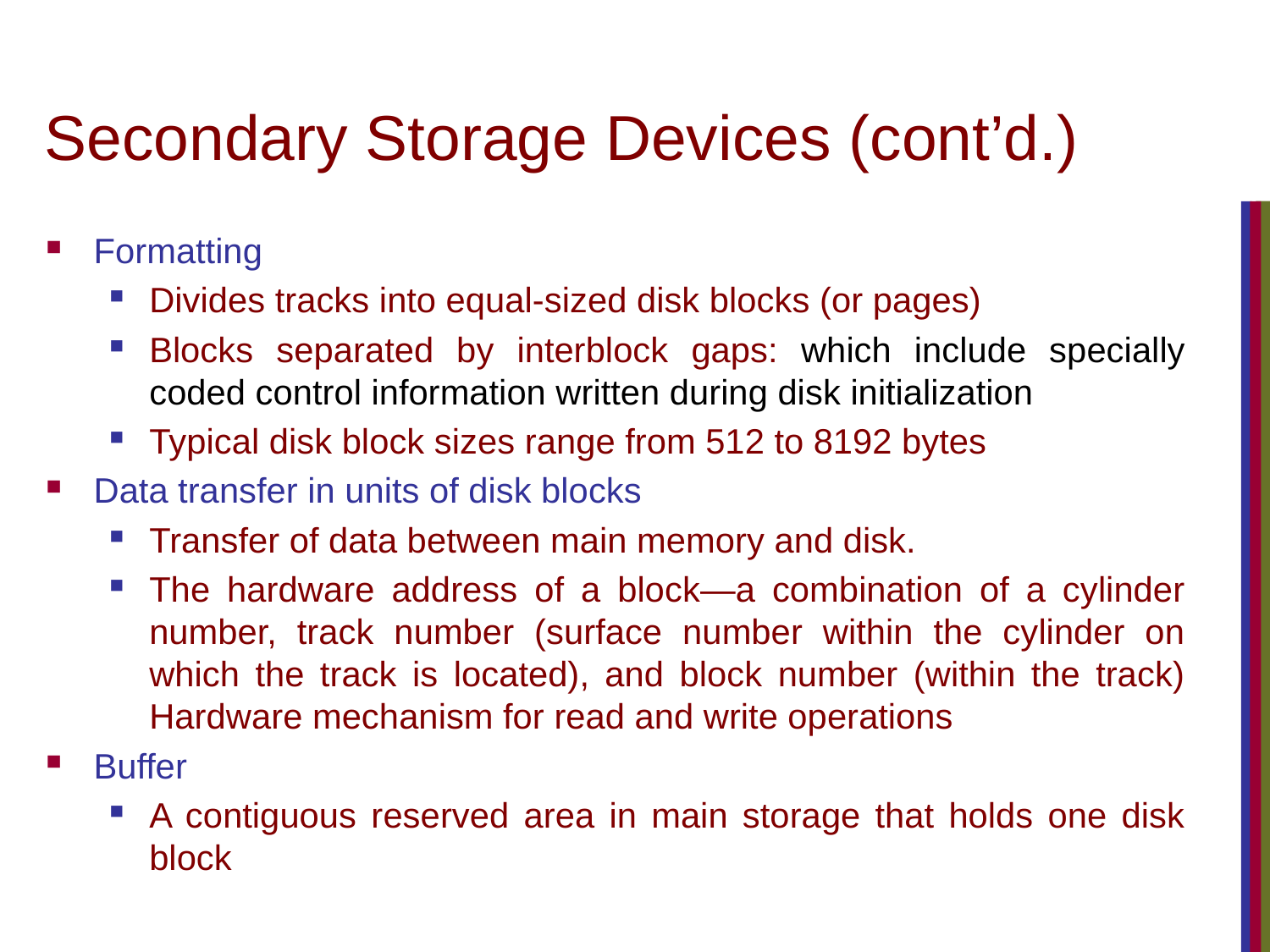

# Secondary Storage Devices (cont’d.)
Formatting
Divides tracks into equal-sized disk blocks (or pages)
Blocks separated by interblock gaps: which include specially coded control information written during disk initialization
Typical disk block sizes range from 512 to 8192 bytes
Data transfer in units of disk blocks
Transfer of data between main memory and disk.
The hardware address of a block—a combination of a cylinder number, track number (surface number within the cylinder on which the track is located), and block number (within the track) Hardware mechanism for read and write operations
Buffer
A contiguous reserved area in main storage that holds one disk block